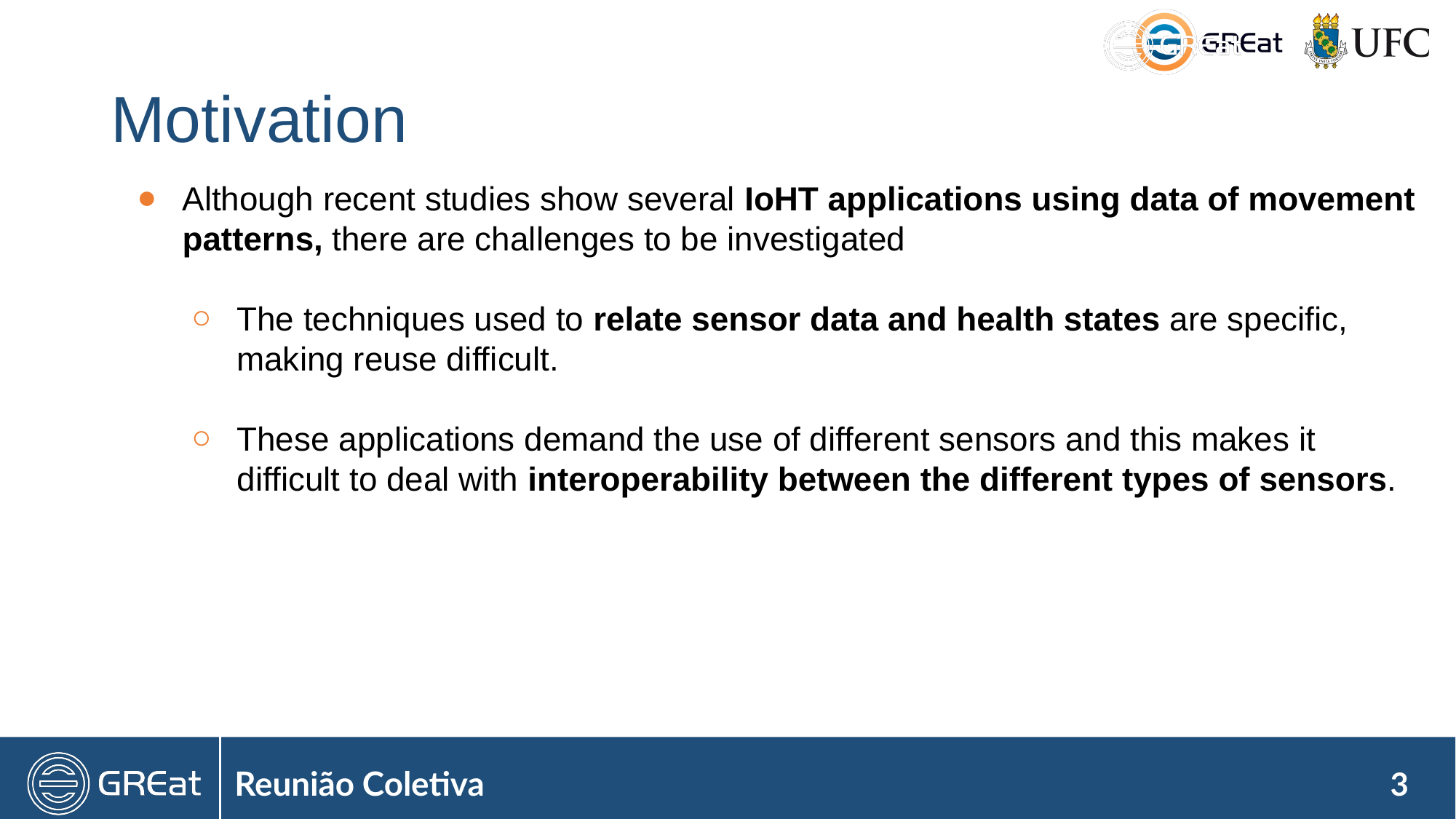

#
Motivation
Although recent studies show several IoHT applications using data of movement patterns, there are challenges to be investigated

The techniques used to relate sensor data and health states are specific, making reuse difficult.

These applications demand the use of different sensors and this makes it difficult to deal with interoperability between the different types of sensors.